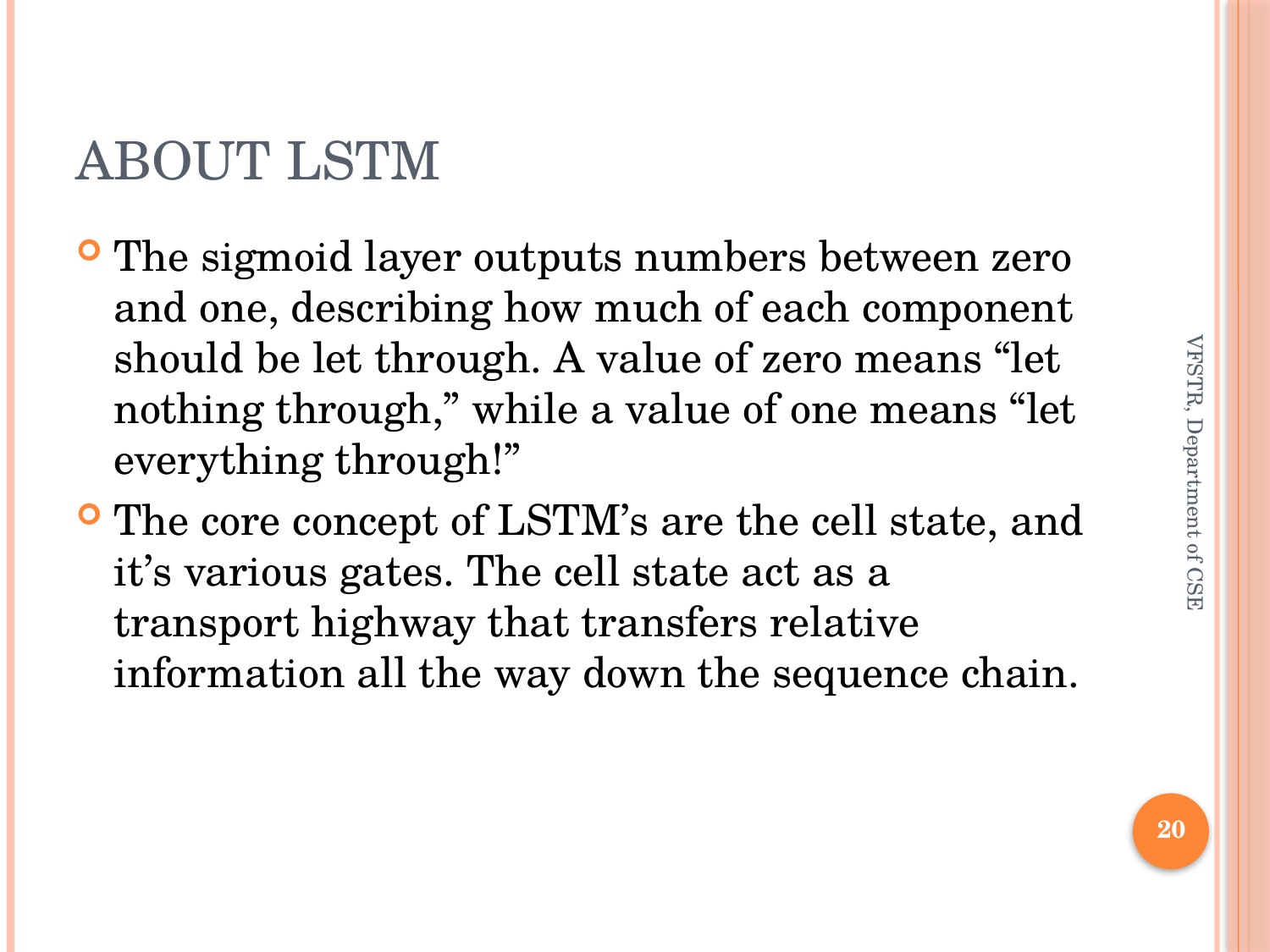

# About LSTM
The sigmoid layer outputs numbers between zero and one, describing how much of each component should be let through. A value of zero means “let nothing through,” while a value of one means “let everything through!”
The core concept of LSTM’s are the cell state, and it’s various gates. The cell state act as a transport highway that transfers relative information all the way down the sequence chain.

VFSTR, Department of CSE
20